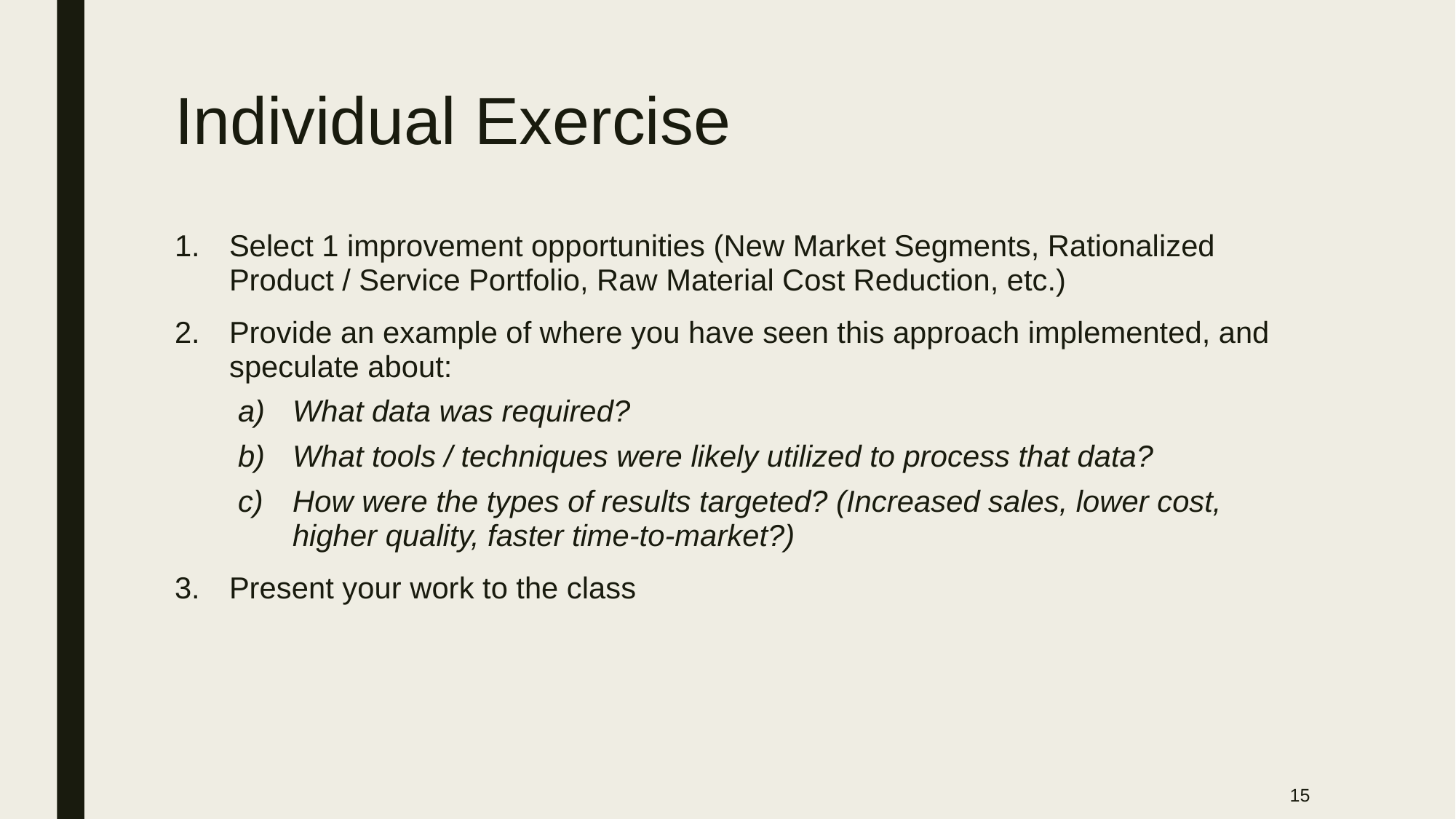

# Individual Exercise
Select 1 improvement opportunities (New Market Segments, Rationalized Product / Service Portfolio, Raw Material Cost Reduction, etc.)
Provide an example of where you have seen this approach implemented, and speculate about:
What data was required?
What tools / techniques were likely utilized to process that data?
How were the types of results targeted? (Increased sales, lower cost, higher quality, faster time-to-market?)
Present your work to the class
15